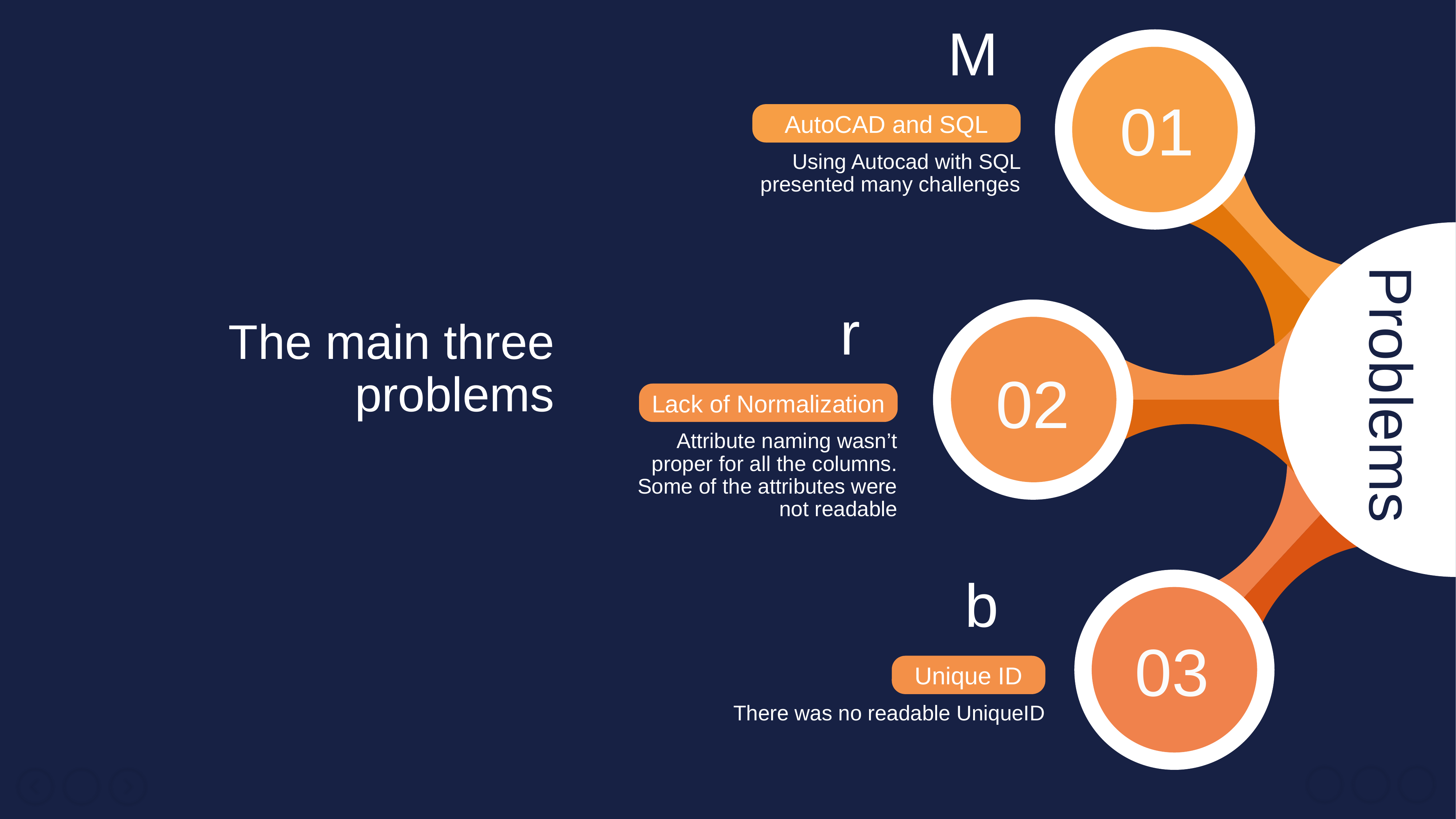

M

01
AutoCAD and SQL
Using Autocad with SQL presented many challenges

r

The main three problems

Problems
02
Lack of Normalization
Attribute naming wasn’t proper for all the columns. Some of the attributes were not readable

b

03
Unique ID
There was no readable UniqueID